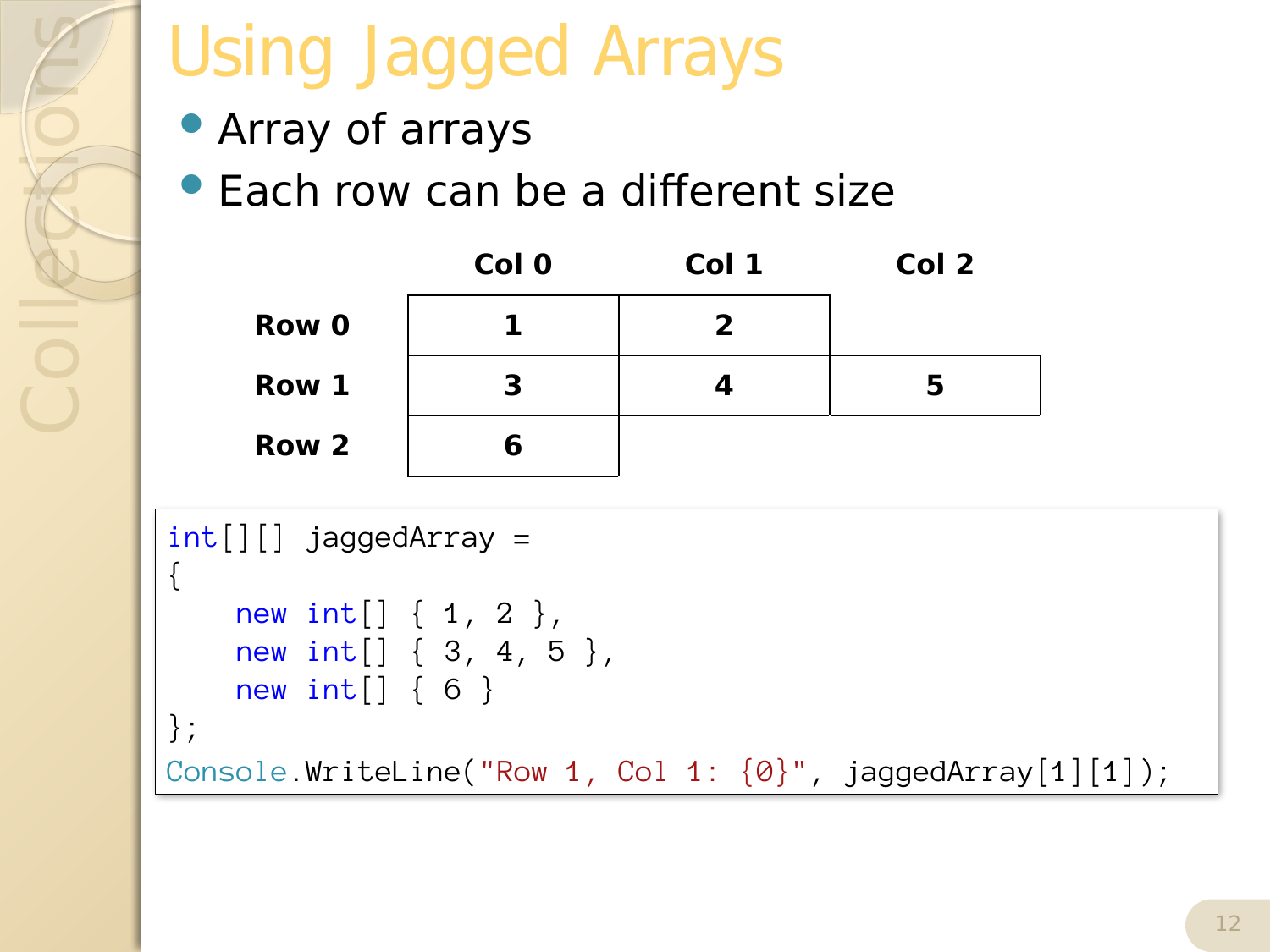

# Using Jagged Arrays
Array of arrays
Each row can be a different size

|  | Col 0 | Col 1 | Col 2 |
| --- | --- | --- | --- |
| Row 0 | 1 | 2 |  |
| Row 1 | 3 | 4 | 5 |
| Row 2 | 6 |  |  |
int[][] jaggedArray =
{
    new int[] { 1, 2 },
    new int[] { 3, 4, 5 },
    new int[] { 6 }
};
Console.WriteLine("Row 1, Col 1: {0}", jaggedArray[1][1]);
12